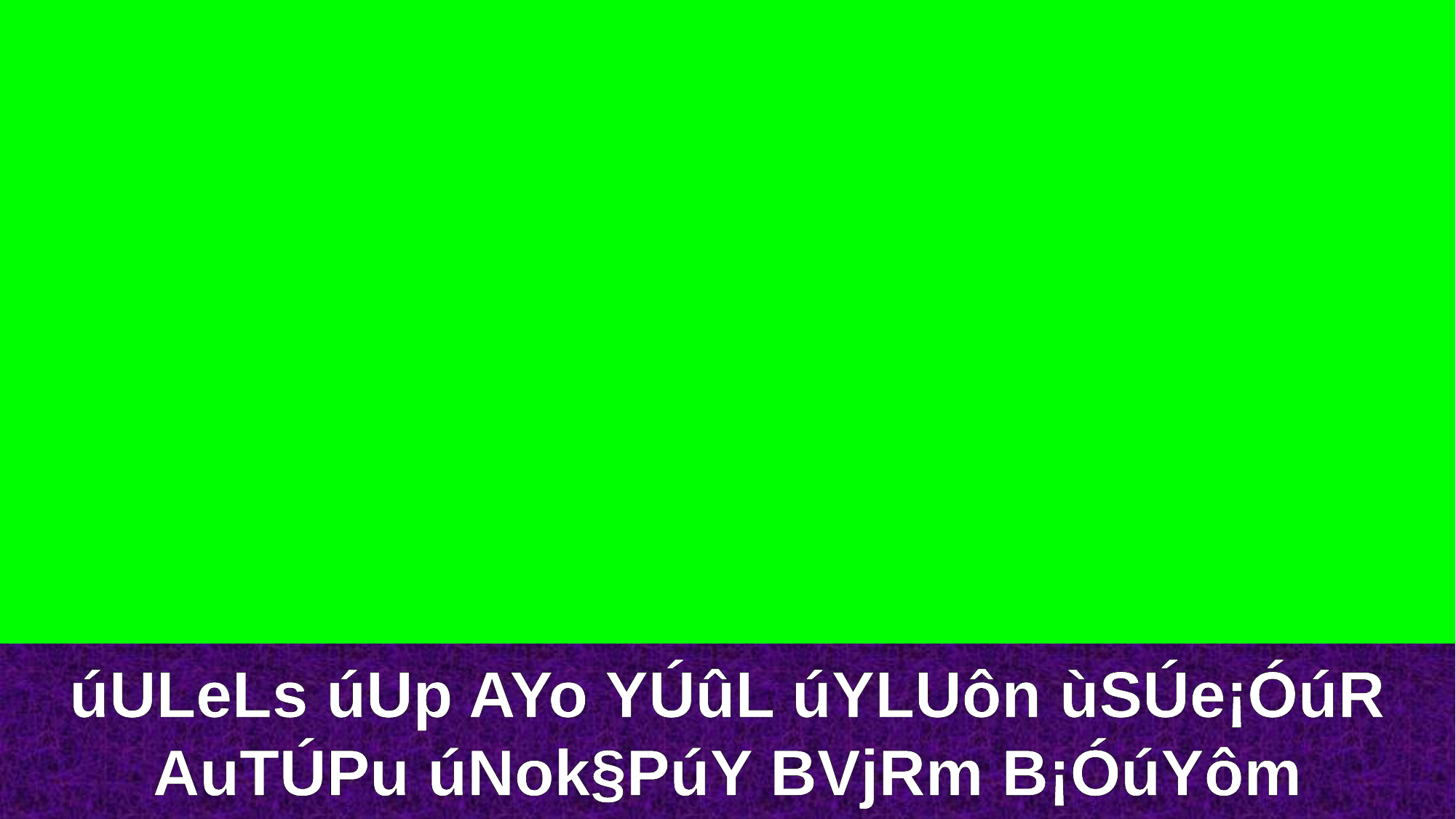

úULeLs úUp AYo YÚûL úYLUôn ùSÚe¡ÓúR
AuTÚPu úNok§PúY BVjRm B¡ÓúYôm